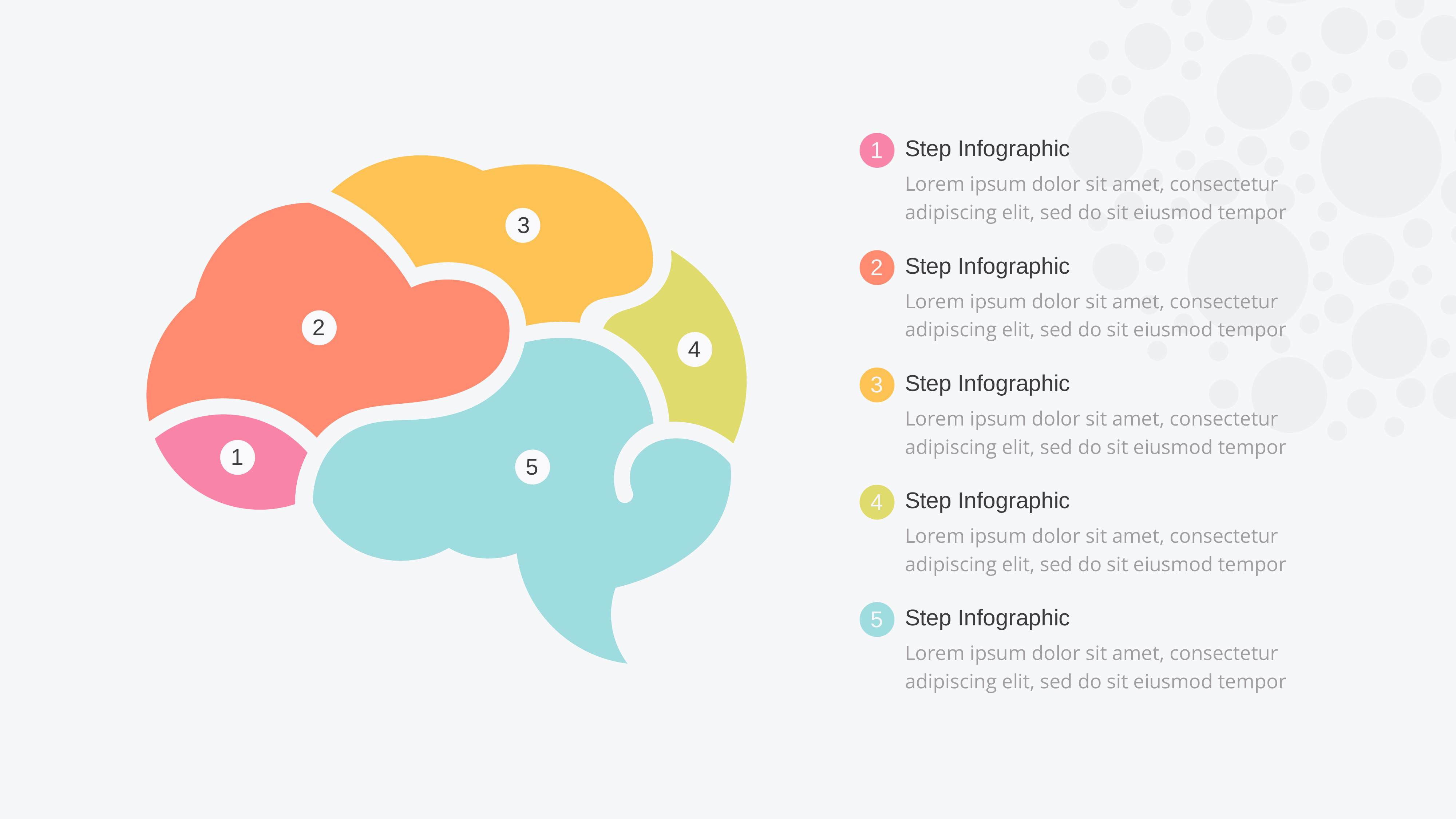

1
Step Infographic
Lorem ipsum dolor sit amet, consectetur adipiscing elit, sed do sit eiusmod tempor

2
Step Infographic
Lorem ipsum dolor sit amet, consectetur adipiscing elit, sed do sit eiusmod tempor

3
Step Infographic
Lorem ipsum dolor sit amet, consectetur adipiscing elit, sed do sit eiusmod tempor

4
Step Infographic
Lorem ipsum dolor sit amet, consectetur adipiscing elit, sed do sit eiusmod tempor

5
Step Infographic
Lorem ipsum dolor sit amet, consectetur adipiscing elit, sed do sit eiusmod tempor

3

2

4

1

5